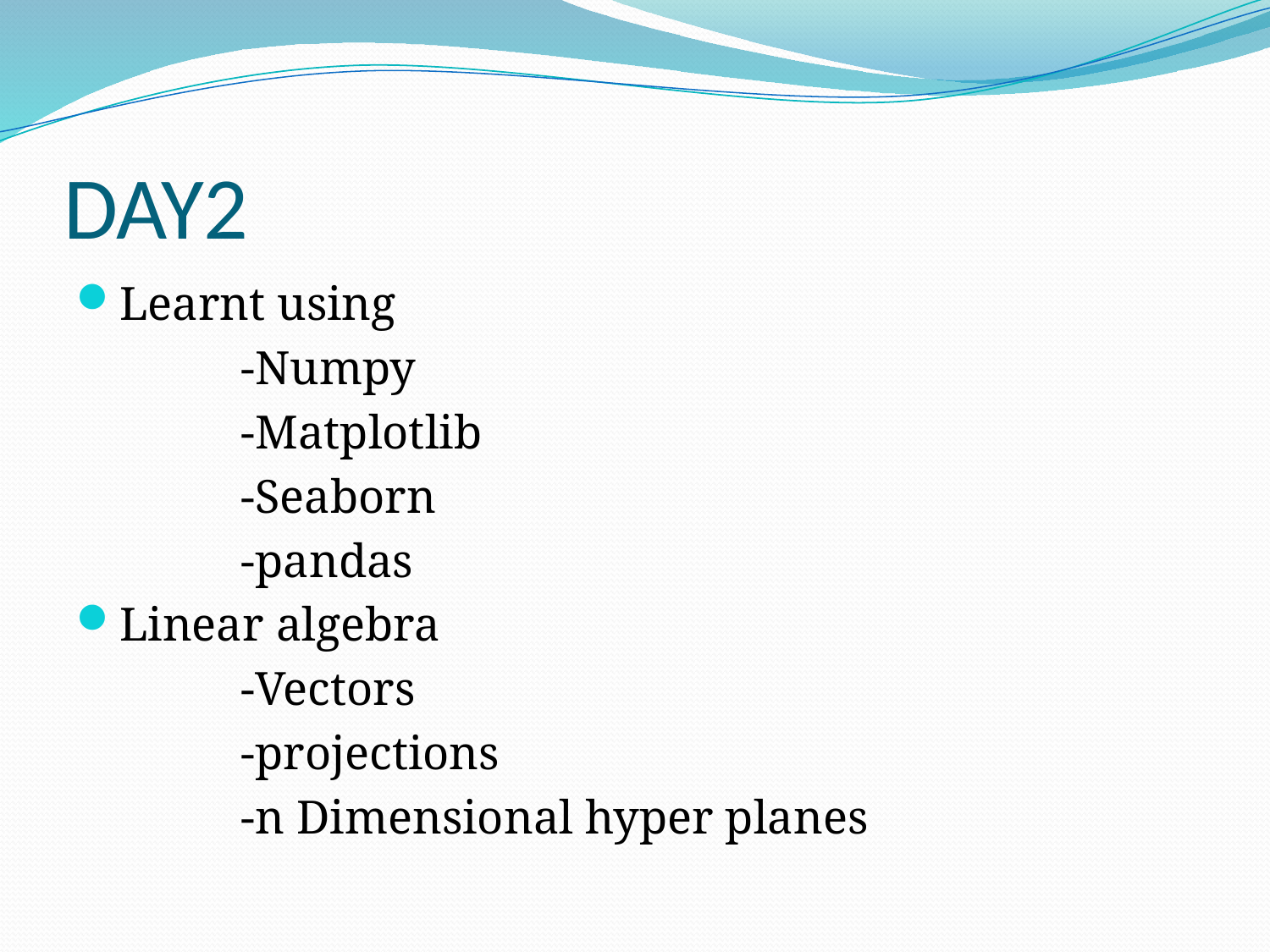

# DAY2
Learnt using
		-Numpy
		-Matplotlib
		-Seaborn
		-pandas
Linear algebra
		-Vectors
		-projections
		-n Dimensional hyper planes